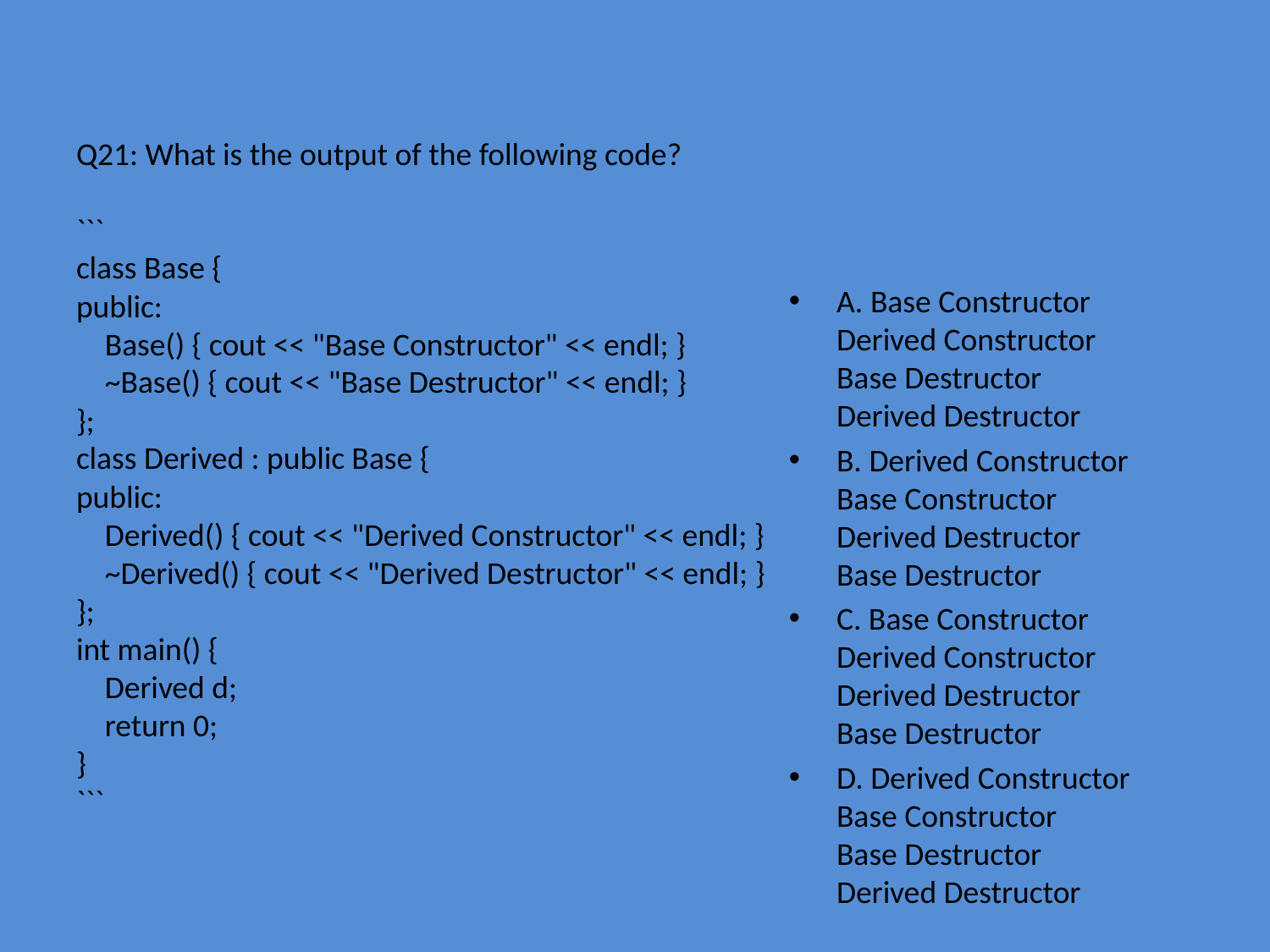

# Q21: What is the output of the following code?

```
class Base {
public:
    Base() { cout << "Base Constructor" << endl; }
    ~Base() { cout << "Base Destructor" << endl; }
};
class Derived : public Base {
public:
    Derived() { cout << "Derived Constructor" << endl; }
    ~Derived() { cout << "Derived Destructor" << endl; }
};
int main() {
    Derived d;
    return 0;
}
```

A. Base Constructor
Derived Constructor
Base Destructor
Derived Destructor
B. Derived Constructor
Base Constructor
Derived Destructor
Base Destructor
C. Base Constructor
Derived Constructor
Derived Destructor
Base Destructor
D. Derived Constructor
Base Constructor
Base Destructor
Derived Destructor